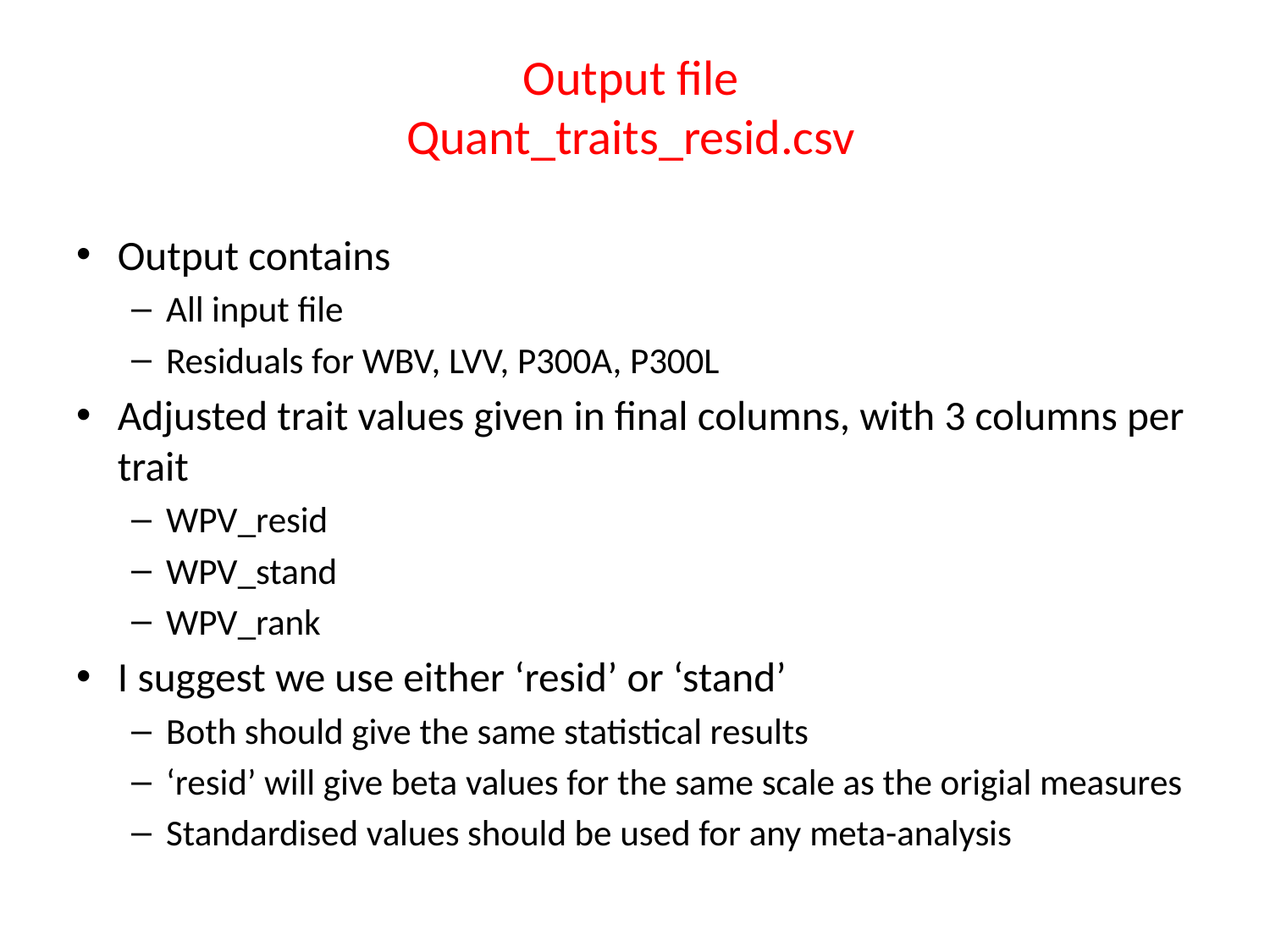

# Output file Quant_traits_resid.csv
Output contains
All input file
Residuals for WBV, LVV, P300A, P300L
Adjusted trait values given in final columns, with 3 columns per trait
WPV_resid
WPV_stand
WPV_rank
I suggest we use either ‘resid’ or ‘stand’
Both should give the same statistical results
‘resid’ will give beta values for the same scale as the origial measures
Standardised values should be used for any meta-analysis